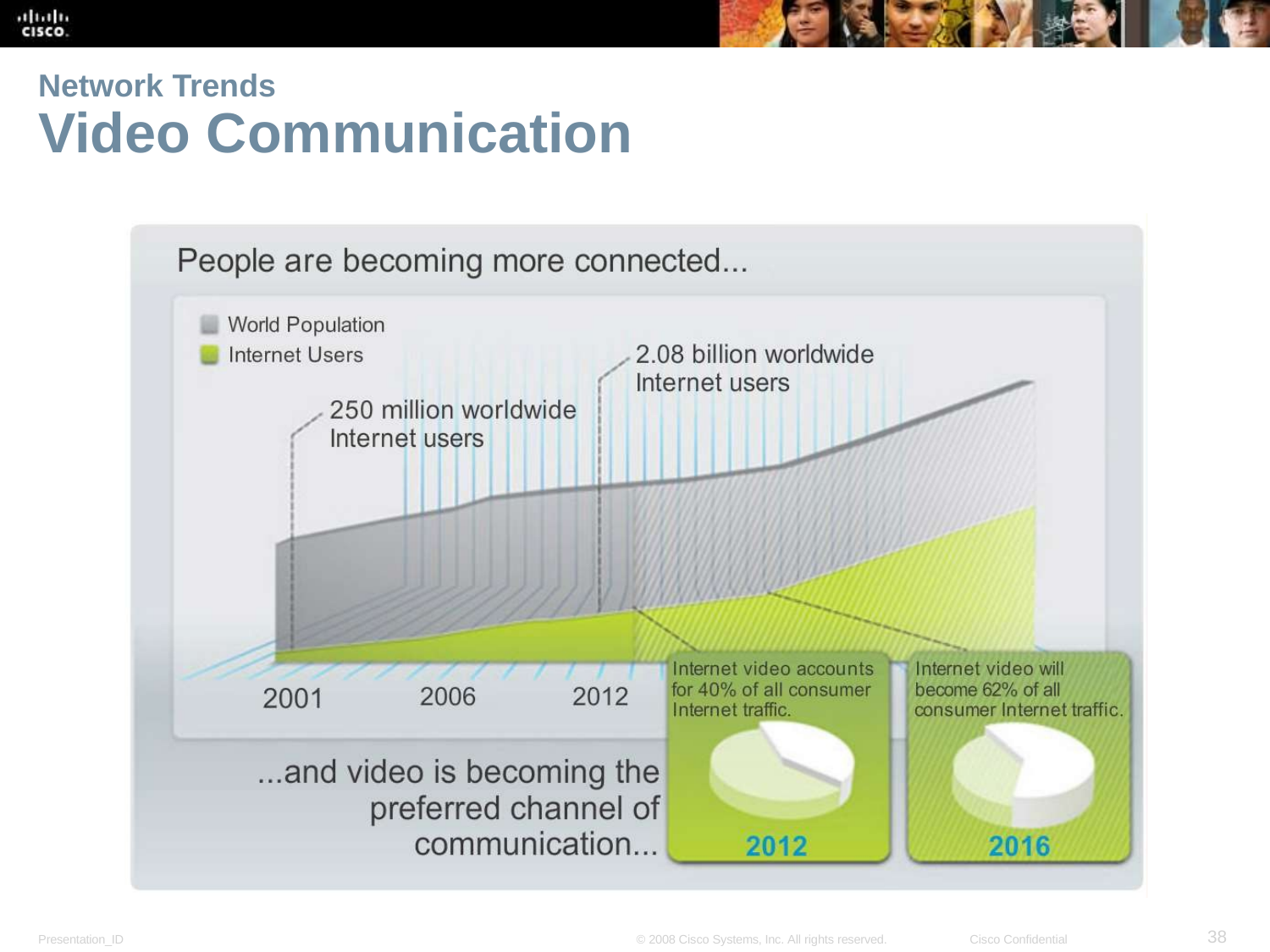

Network Trends
Video Communication

38
Presentation_ID
© 2008 Cisco Systems, Inc. All rights reserved.
Cisco Confidential